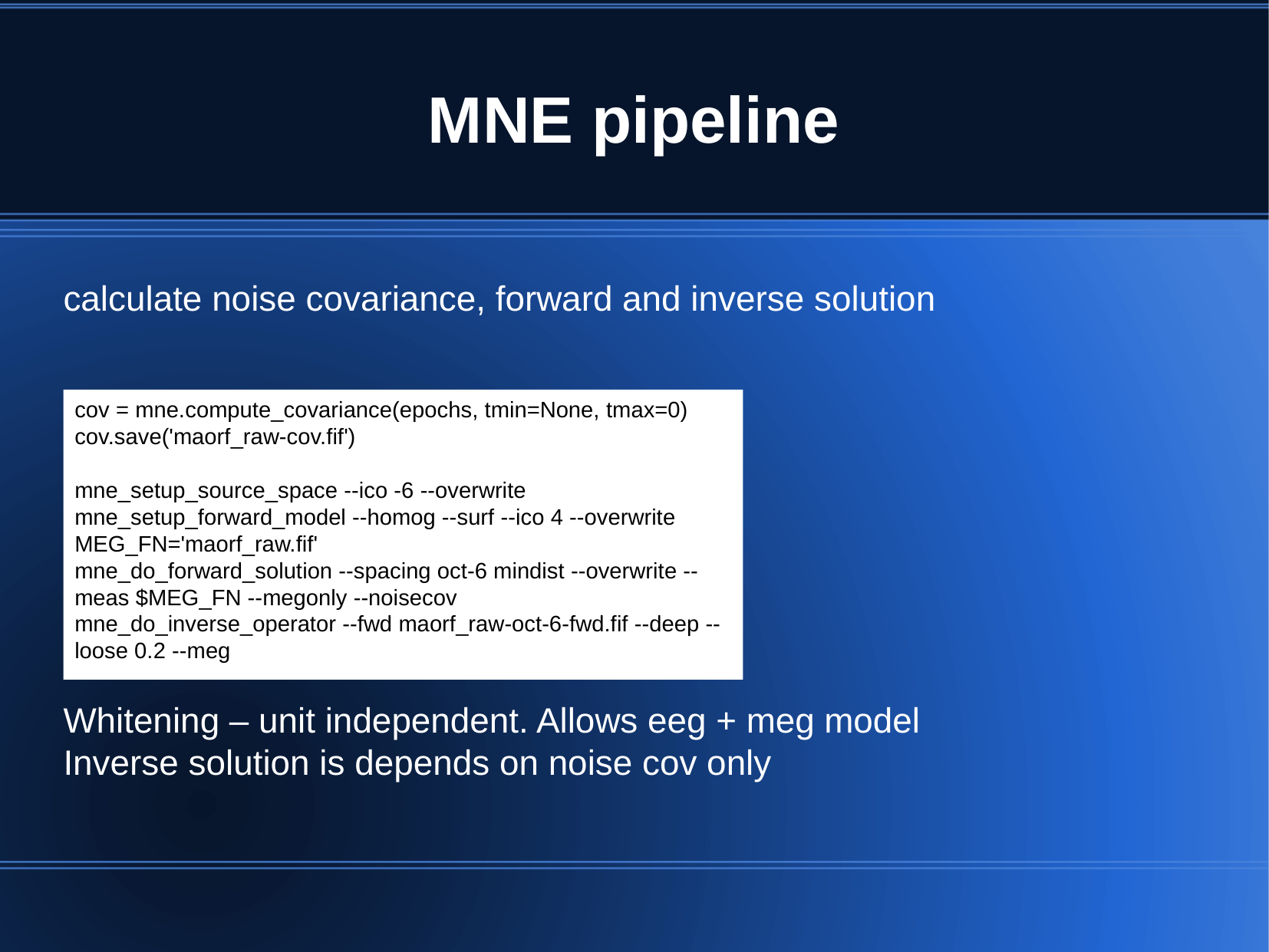

MNE pipeline
calculate noise covariance, forward and inverse solution

Whitening – unit independent. Allows eeg + meg model
Inverse solution is depends on noise cov only
cov = mne.compute_covariance(epochs, tmin=None, tmax=0)
cov.save('maorf_raw-cov.fif')

mne_setup_source_space --ico -6 --overwrite
mne_setup_forward_model --homog --surf --ico 4 --overwrite
MEG_FN='maorf_raw.fif'
mne_do_forward_solution --spacing oct-6 mindist --overwrite --meas $MEG_FN --megonly --noisecov
mne_do_inverse_operator --fwd maorf_raw-oct-6-fwd.fif --deep --loose 0.2 --meg